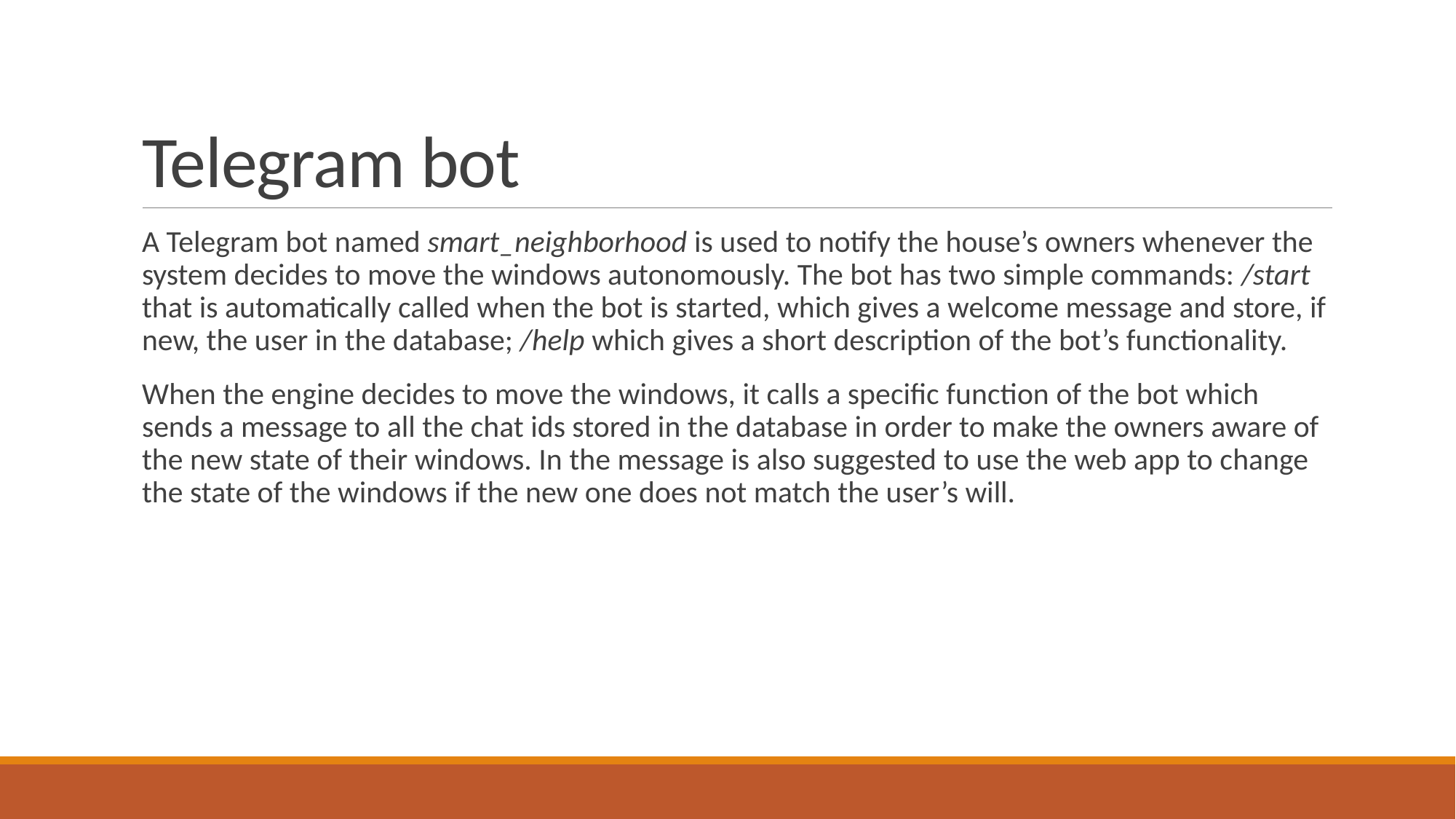

# Telegram bot
A Telegram bot named smart_neighborhood is used to notify the house’s owners whenever the system decides to move the windows autonomously. The bot has two simple commands: /start that is automatically called when the bot is started, which gives a welcome message and store, if new, the user in the database; /help which gives a short description of the bot’s functionality.
When the engine decides to move the windows, it calls a specific function of the bot which sends a message to all the chat ids stored in the database in order to make the owners aware of the new state of their windows. In the message is also suggested to use the web app to change the state of the windows if the new one does not match the user’s will.